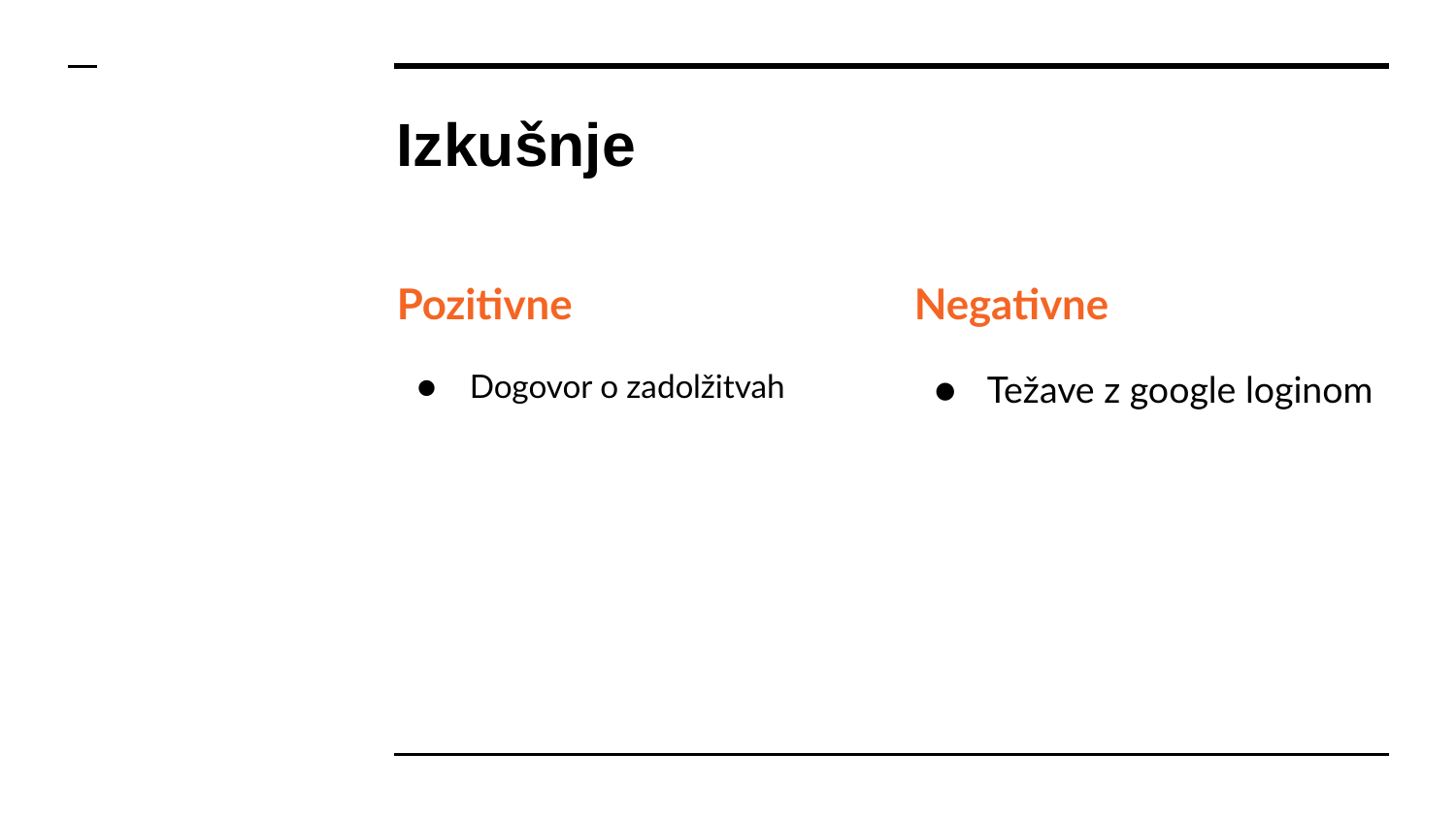

# Izkušnje
Pozitivne
Dogovor o zadolžitvah
Negativne
Težave z google loginom